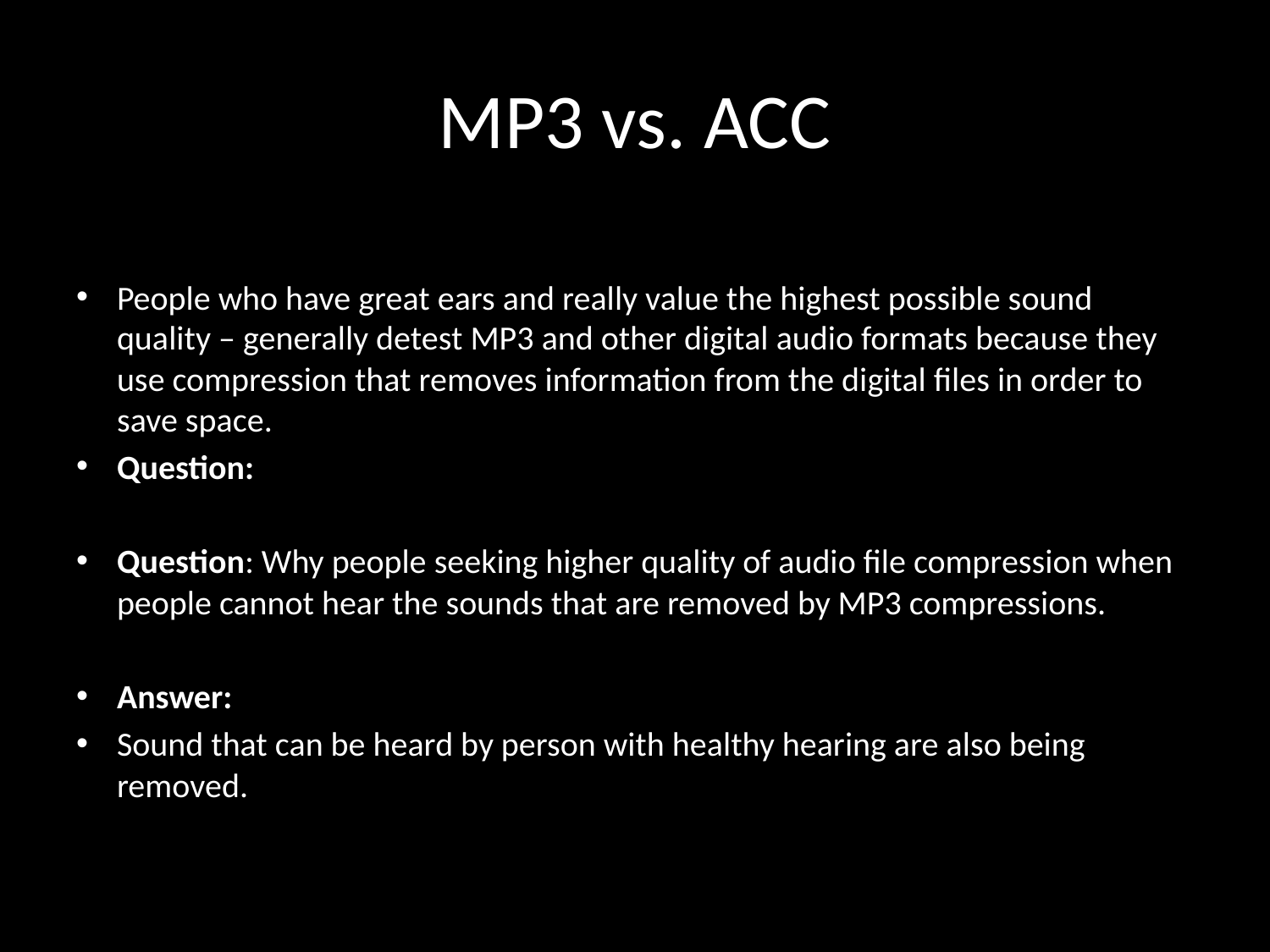

# MP3 vs. ACC

People who have great ears and really value the highest possible sound quality – generally detest MP3 and other digital audio formats because they use compression that removes information from the digital files in order to save space.
Question:

Question: Why people seeking higher quality of audio file compression when people cannot hear the sounds that are removed by MP3 compressions.

Answer:
Sound that can be heard by person with healthy hearing are also being removed.